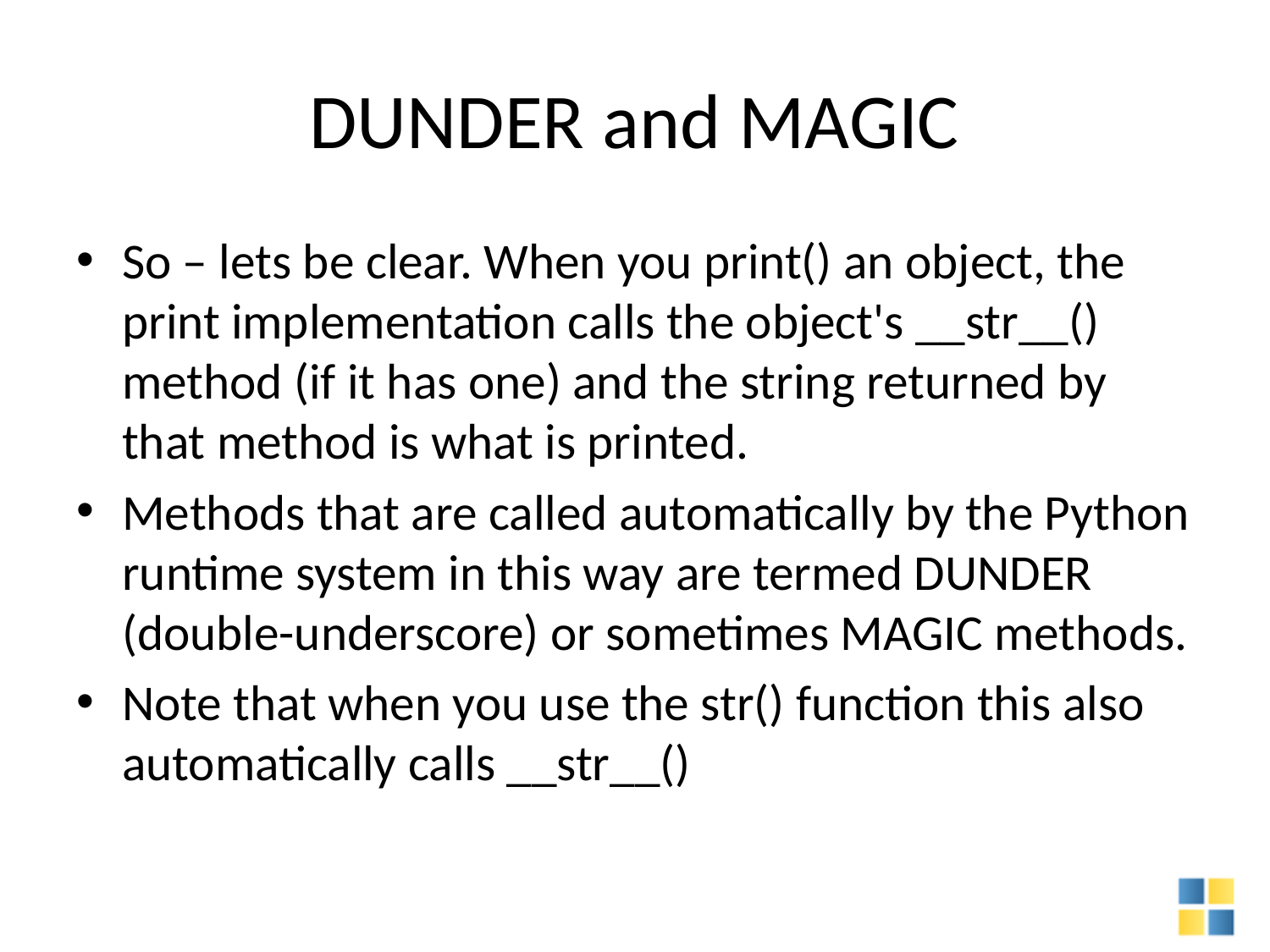

# DUNDER and MAGIC
So – lets be clear. When you print() an object, the print implementation calls the object's __str__() method (if it has one) and the string returned by that method is what is printed.
Methods that are called automatically by the Python runtime system in this way are termed DUNDER (double-underscore) or sometimes MAGIC methods.
Note that when you use the str() function this also automatically calls __str__()